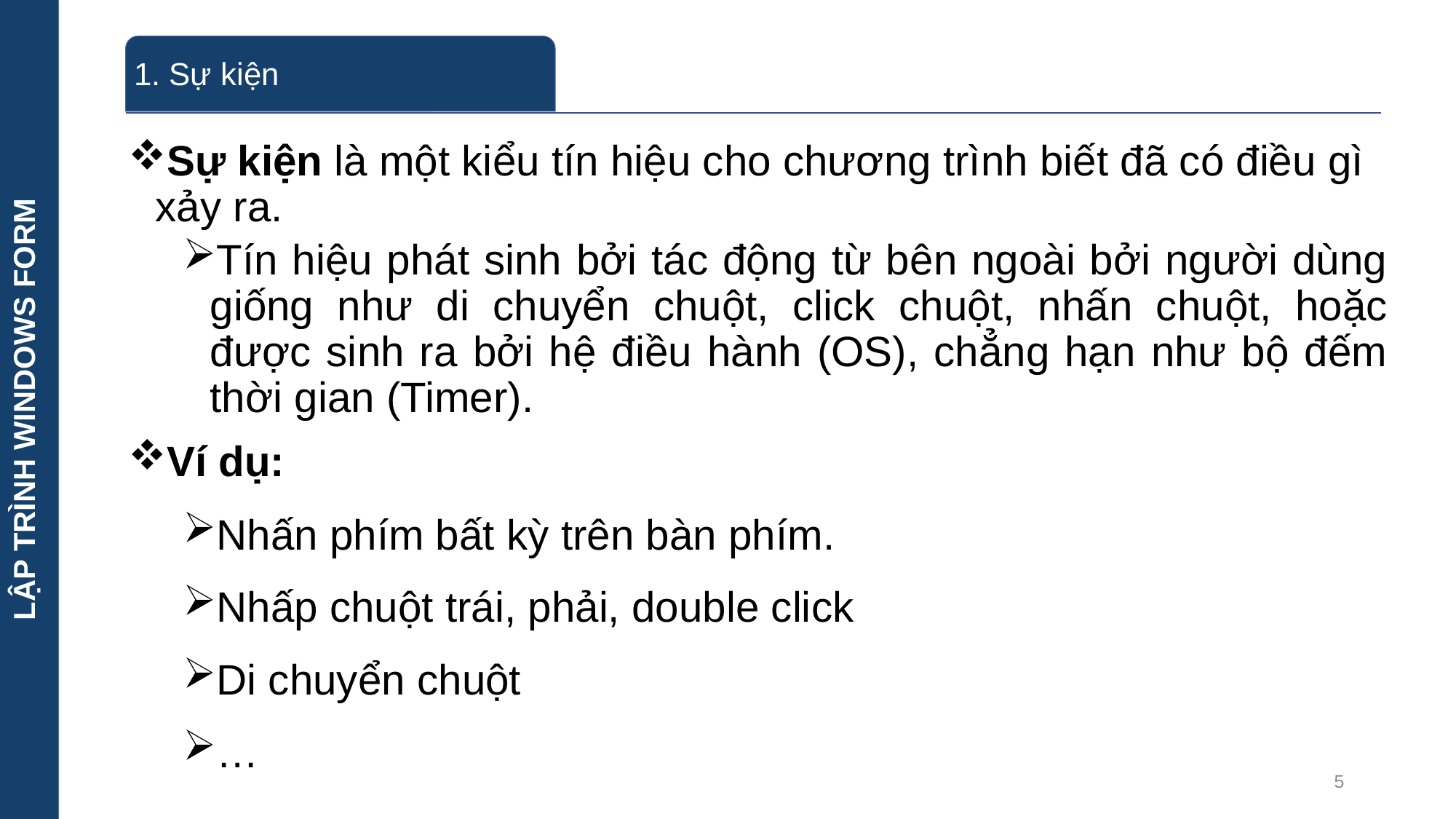

LẬP TRÌNH WINDOWS FORM
1. Sự kiện
Sự kiện là một kiểu tín hiệu cho chương trình biết đã có điều gì xảy ra.
Tín hiệu phát sinh bởi tác động từ bên ngoài bởi người dùng giống như di chuyển chuột, click chuột, nhấn chuột, hoặc được sinh ra bởi hệ điều hành (OS), chẳng hạn như bộ đếm thời gian (Timer).
Ví dụ:
Nhấn phím bất kỳ trên bàn phím.
Nhấp chuột trái, phải, double click
Di chuyển chuột
…
5